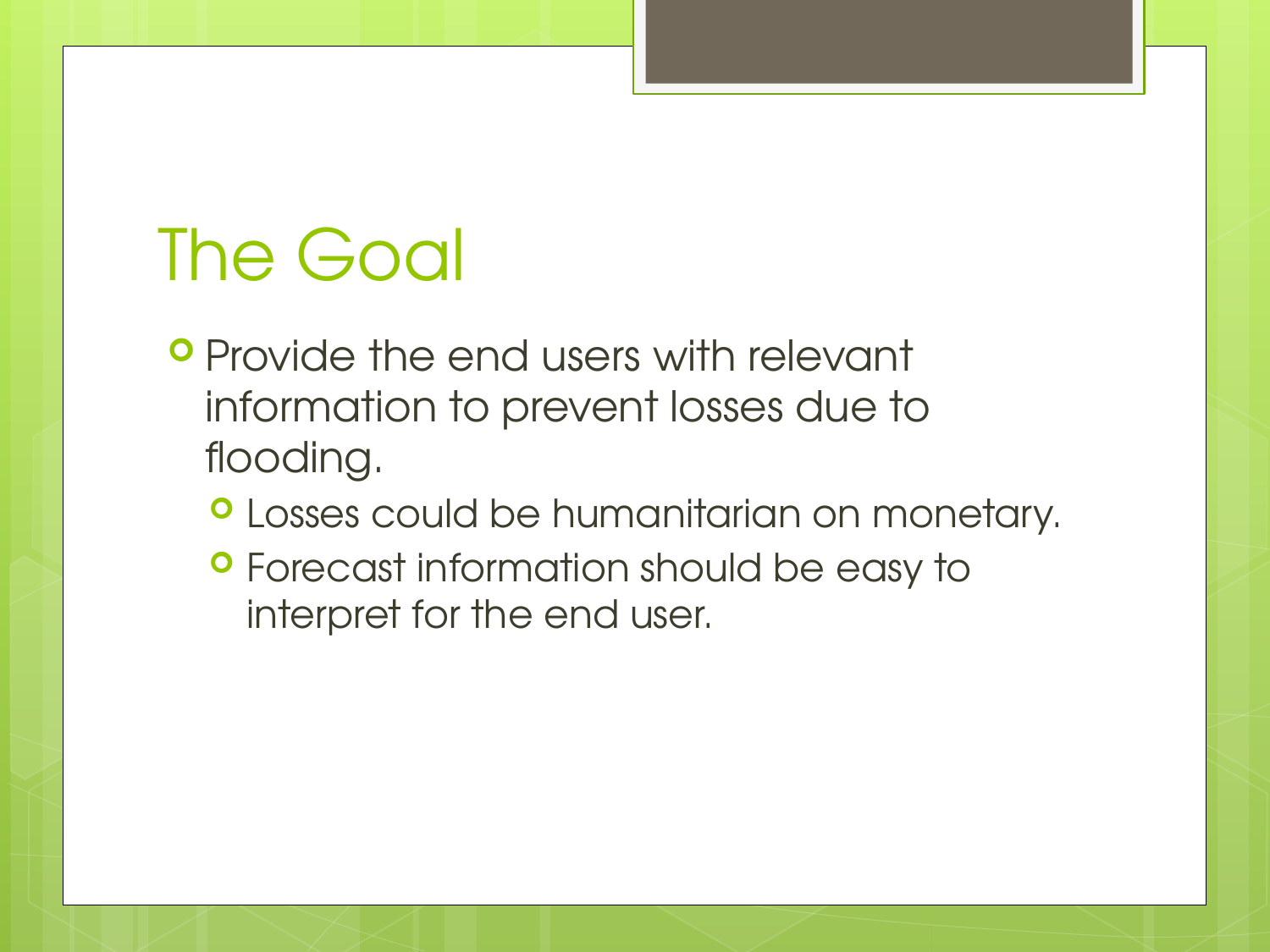

# The Goal
Provide the end users with relevant information to prevent losses due to flooding.
Losses could be humanitarian on monetary.
Forecast information should be easy to interpret for the end user.